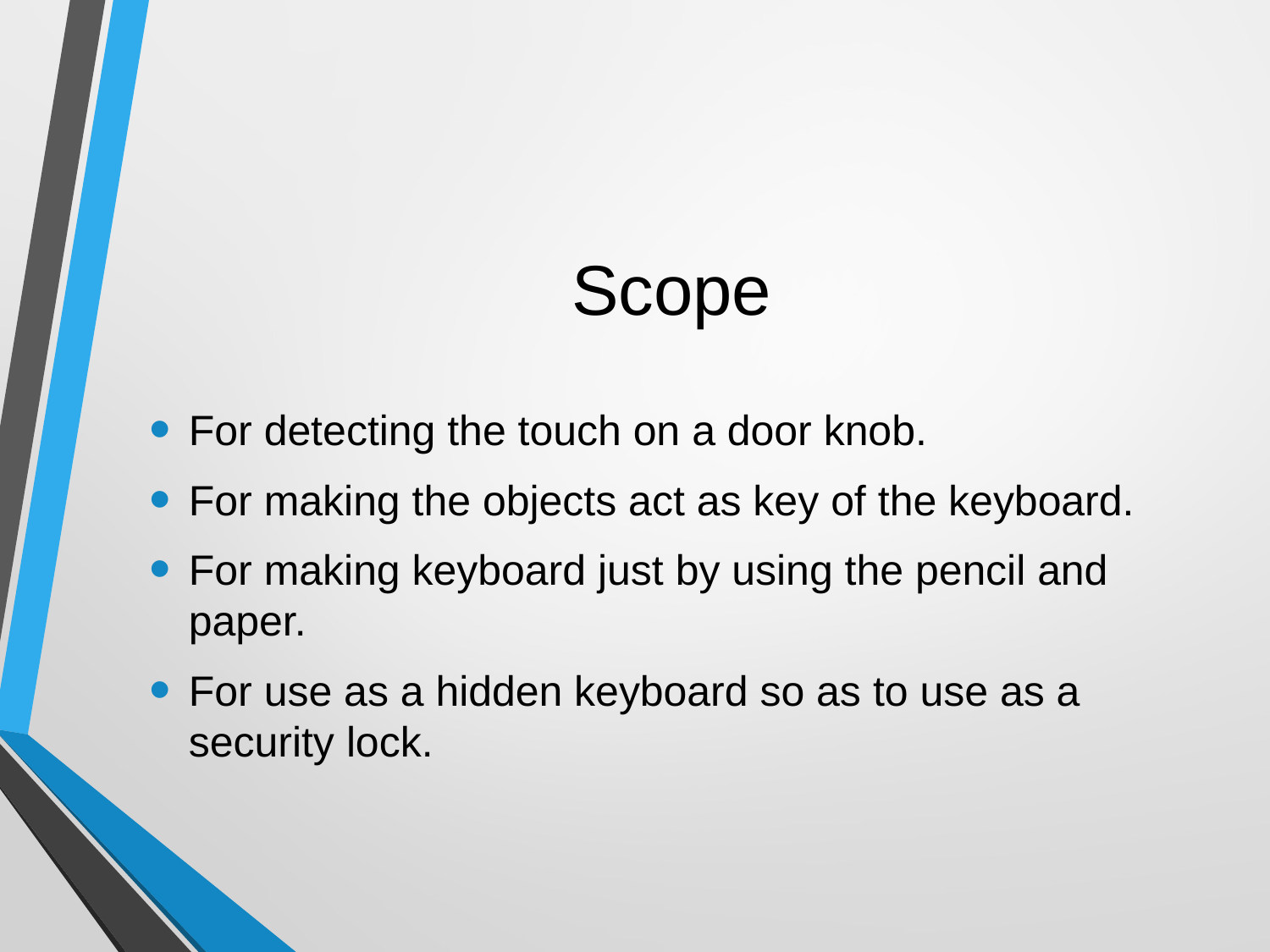

# Scope
For detecting the touch on a door knob.
For making the objects act as key of the keyboard.
For making keyboard just by using the pencil and paper.
For use as a hidden keyboard so as to use as a security lock.